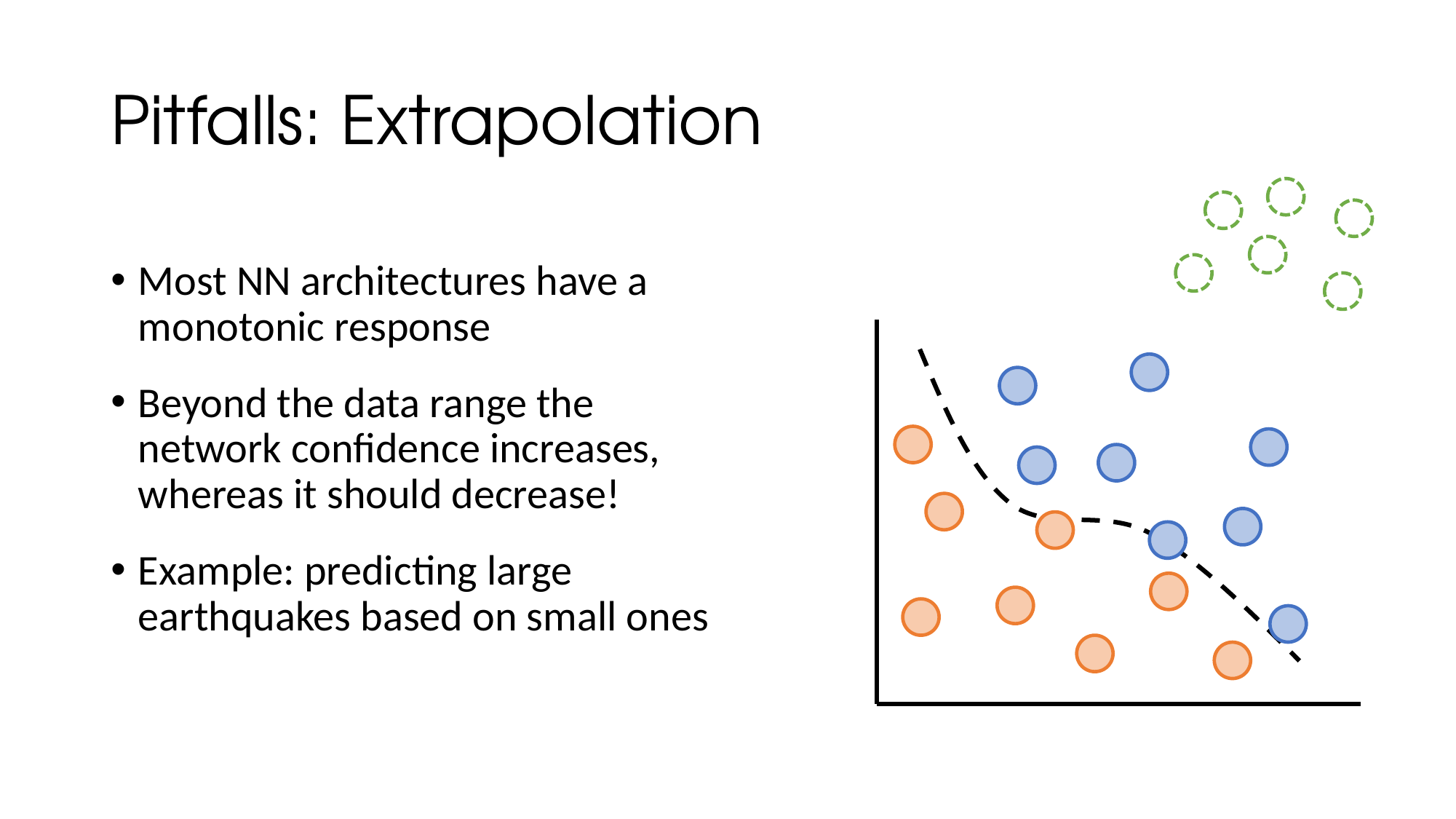

# Pitfalls: Extrapolation

Most NN architectures have a monotonic response
Beyond the data range the network confidence increases, whereas it should decrease!
Example: predicting large earthquakes based on small ones